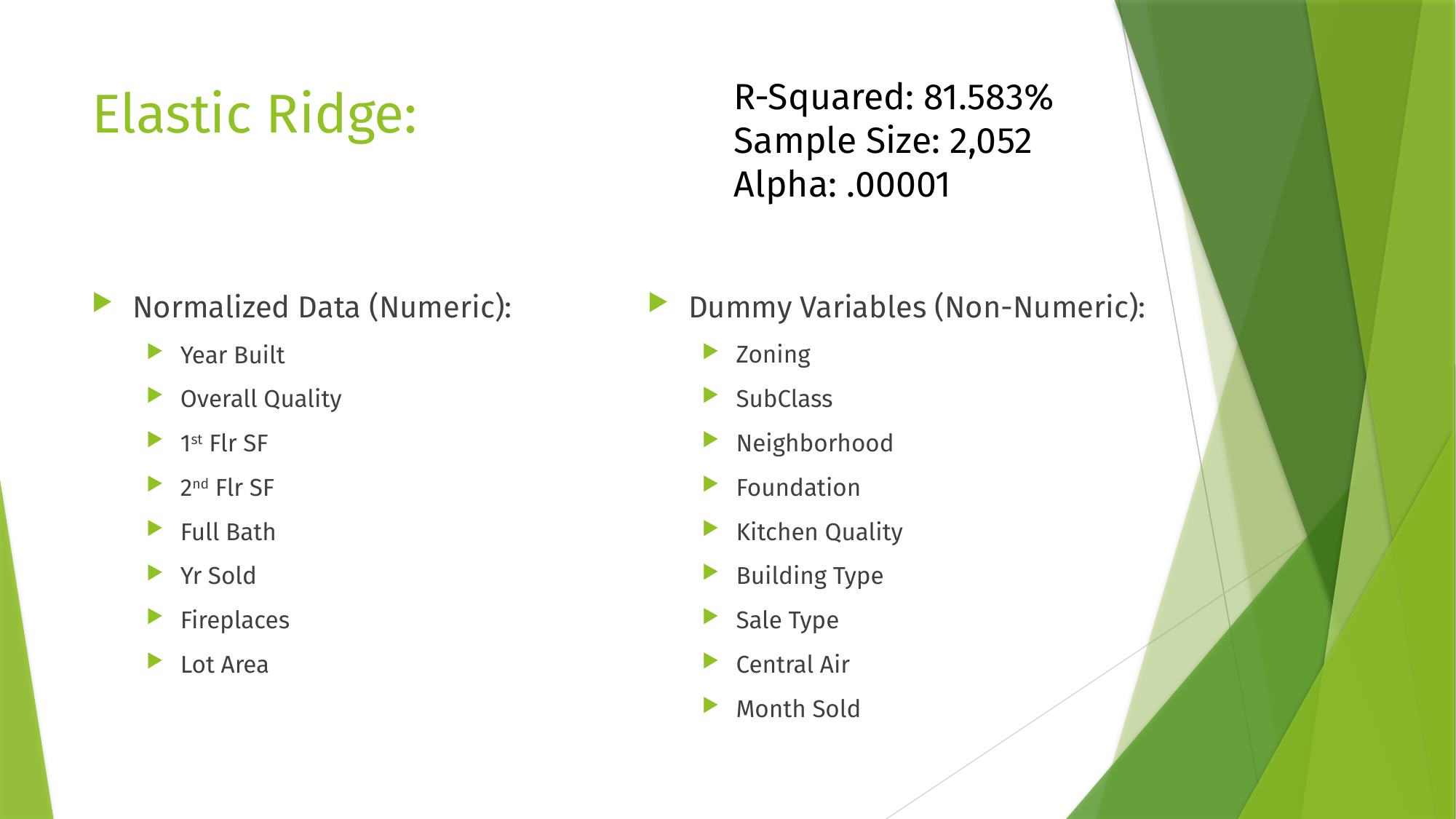

R-Squared: 81.583%
Sample Size: 2,052
Alpha: .00001
# Elastic Ridge:
Dummy Variables (Non-Numeric):
Zoning
SubClass
Neighborhood
Foundation
Kitchen Quality
Building Type
Sale Type
Central Air
Month Sold
Normalized Data (Numeric):
Year Built
Overall Quality
1st Flr SF
2nd Flr SF
Full Bath
Yr Sold
Fireplaces
Lot Area